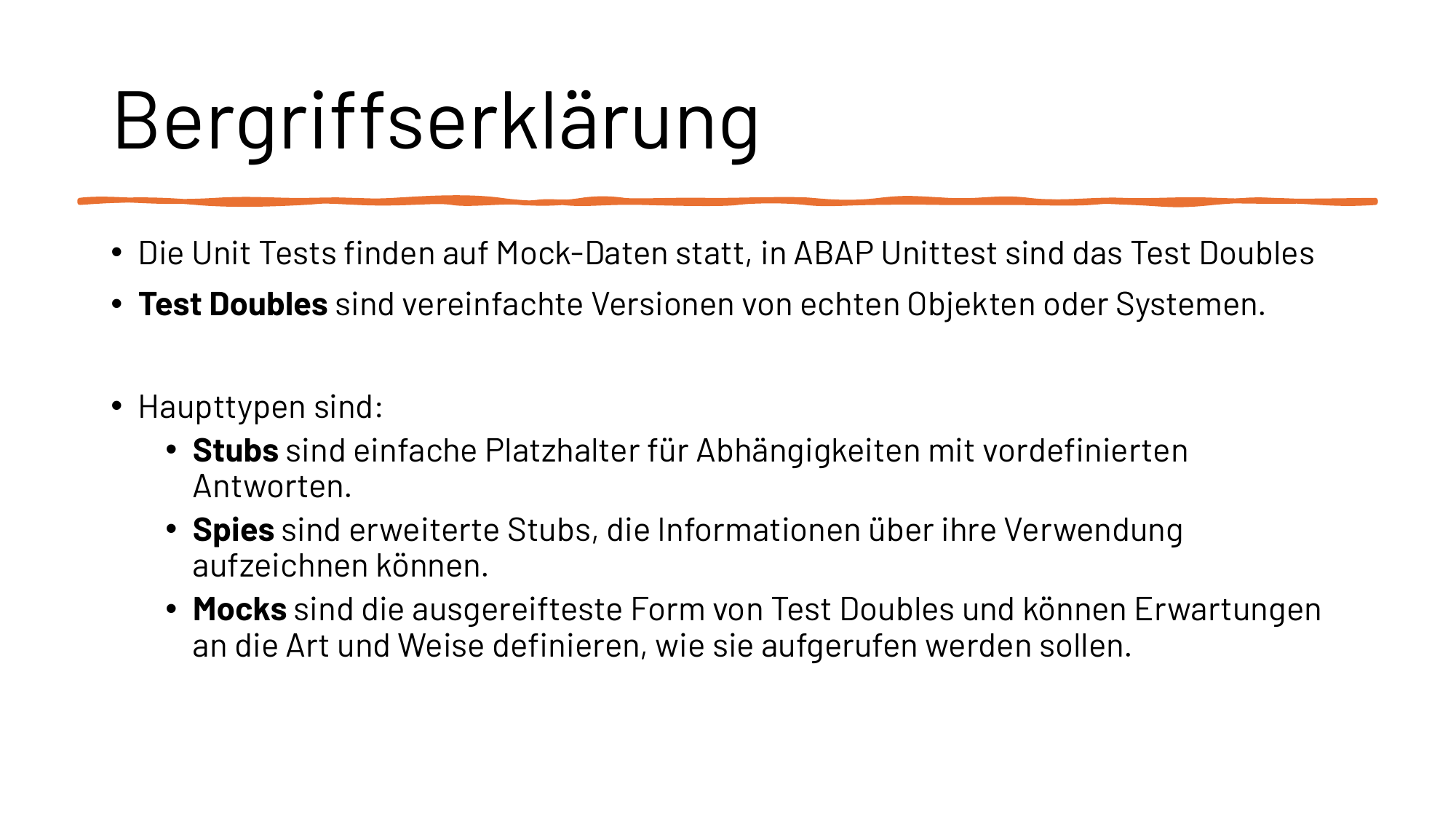

# Bergriffserklärung

Die Unit Tests finden auf Mock-Daten statt, in ABAP Unittest sind das Test Doubles
Test Doubles sind vereinfachte Versionen von echten Objekten oder Systemen.

Haupttypen sind:
Stubs sind einfache Platzhalter für Abhängigkeiten mit vordefinierten Antworten.
Spies sind erweiterte Stubs, die Informationen über ihre Verwendung aufzeichnen können.
Mocks sind die ausgereifteste Form von Test Doubles und können Erwartungen an die Art und Weise definieren, wie sie aufgerufen werden sollen.